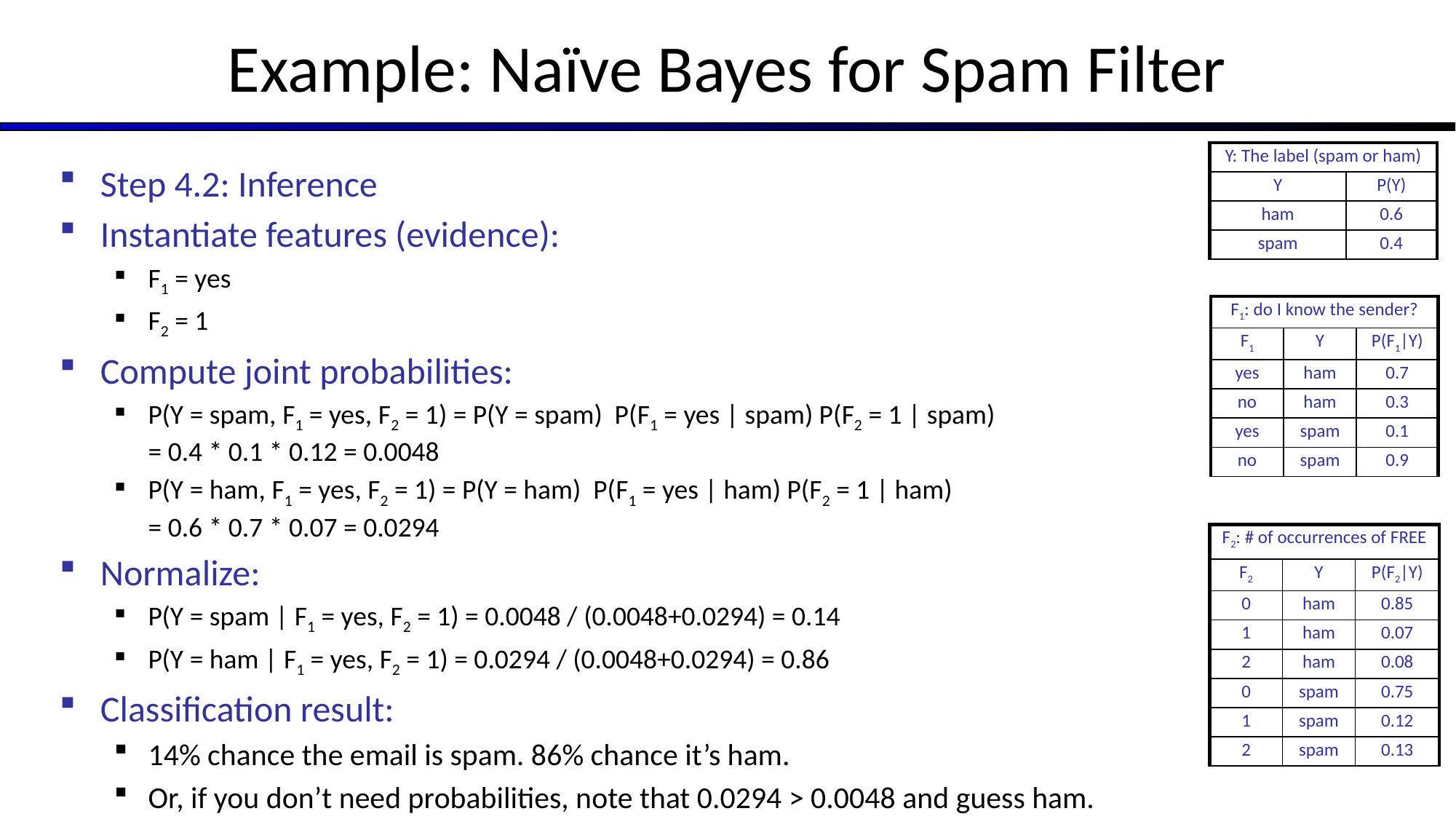

# Example: Naïve Bayes for Spam Filter
| Y: The label (spam or ham) |  |
| --- | --- |
| Y | P(Y) |
| ham | 0.6 |
| spam | 0.4 |
Step 4.2: Inference
Instantiate features (evidence):
F1 = yes
F2 = 1
Compute joint probabilities:
P(Y = spam, F1 = yes, F2 = 1) = P(Y = spam)  P(F1 = yes | spam) P(F2 = 1 | spam)
= 0.4 * 0.1 * 0.12 = 0.0048
P(Y = ham, F1 = yes, F2 = 1) = P(Y = ham)  P(F1 = yes | ham) P(F2 = 1 | ham)
= 0.6 * 0.7 * 0.07 = 0.0294
Normalize:
P(Y = spam | F1 = yes, F2 = 1) = 0.0048 / (0.0048+0.0294) = 0.14
P(Y = ham | F1 = yes, F2 = 1) = 0.0294 / (0.0048+0.0294) = 0.86
Classification result:
14% chance the email is spam. 86% chance it’s ham.
Or, if you don’t need probabilities, note that 0.0294 > 0.0048 and guess ham.
| F1: do I know the sender? |  |  |
| --- | --- | --- |
| F1 | Y | P(F1|Y) |
| yes | ham | 0.7 |
| no | ham | 0.3 |
| yes | spam | 0.1 |
| no | spam | 0.9 |
| F2: # of occurrences of FREE |  |  |
| --- | --- | --- |
| F2 | Y | P(F2|Y) |
| 0 | ham | 0.85 |
| 1 | ham | 0.07 |
| 2 | ham | 0.08 |
| 0 | spam | 0.75 |
| 1 | spam | 0.12 |
| 2 | spam | 0.13 |